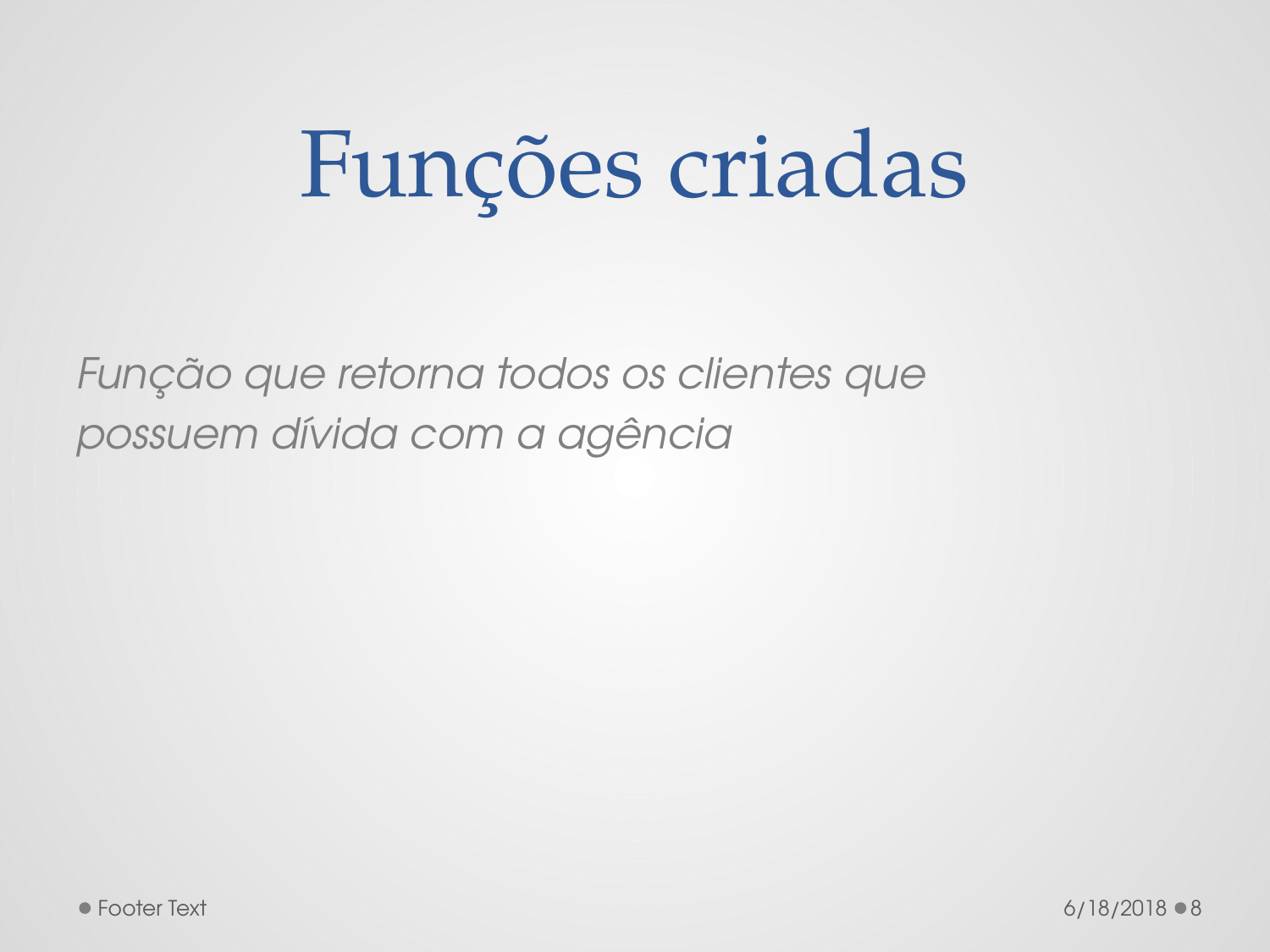

# Funções criadas

Função que retorna todos os clientes que
possuem dívida com a agência

Footer Text
6/18/2018
8